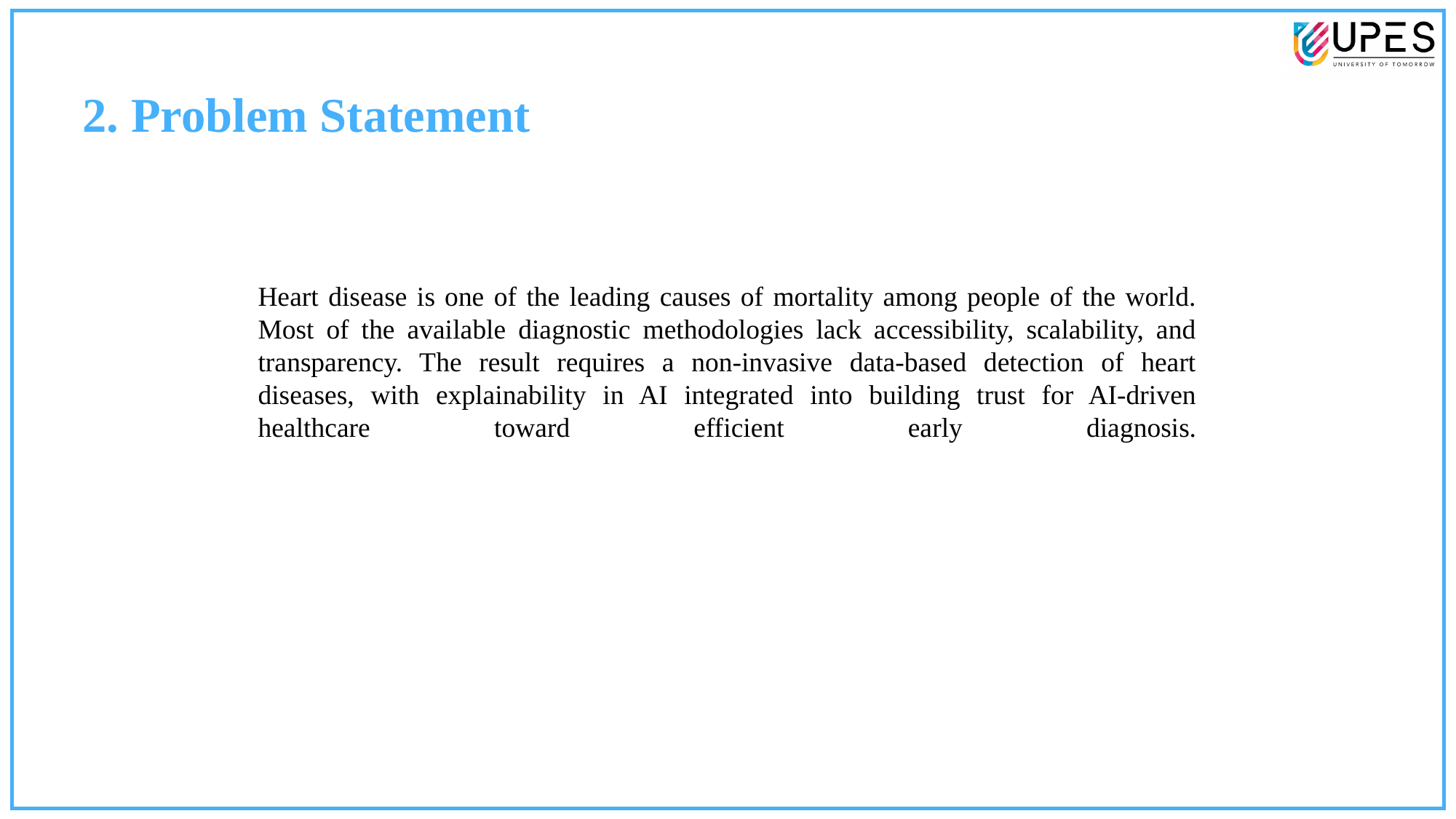

2. Problem Statement

Heart disease is one of the leading causes of mortality among people of the world. Most of the available diagnostic methodologies lack accessibility, scalability, and transparency. The result requires a non-invasive data-based detection of heart diseases, with explainability in AI integrated into building trust for AI-driven healthcare toward efficient early diagnosis.